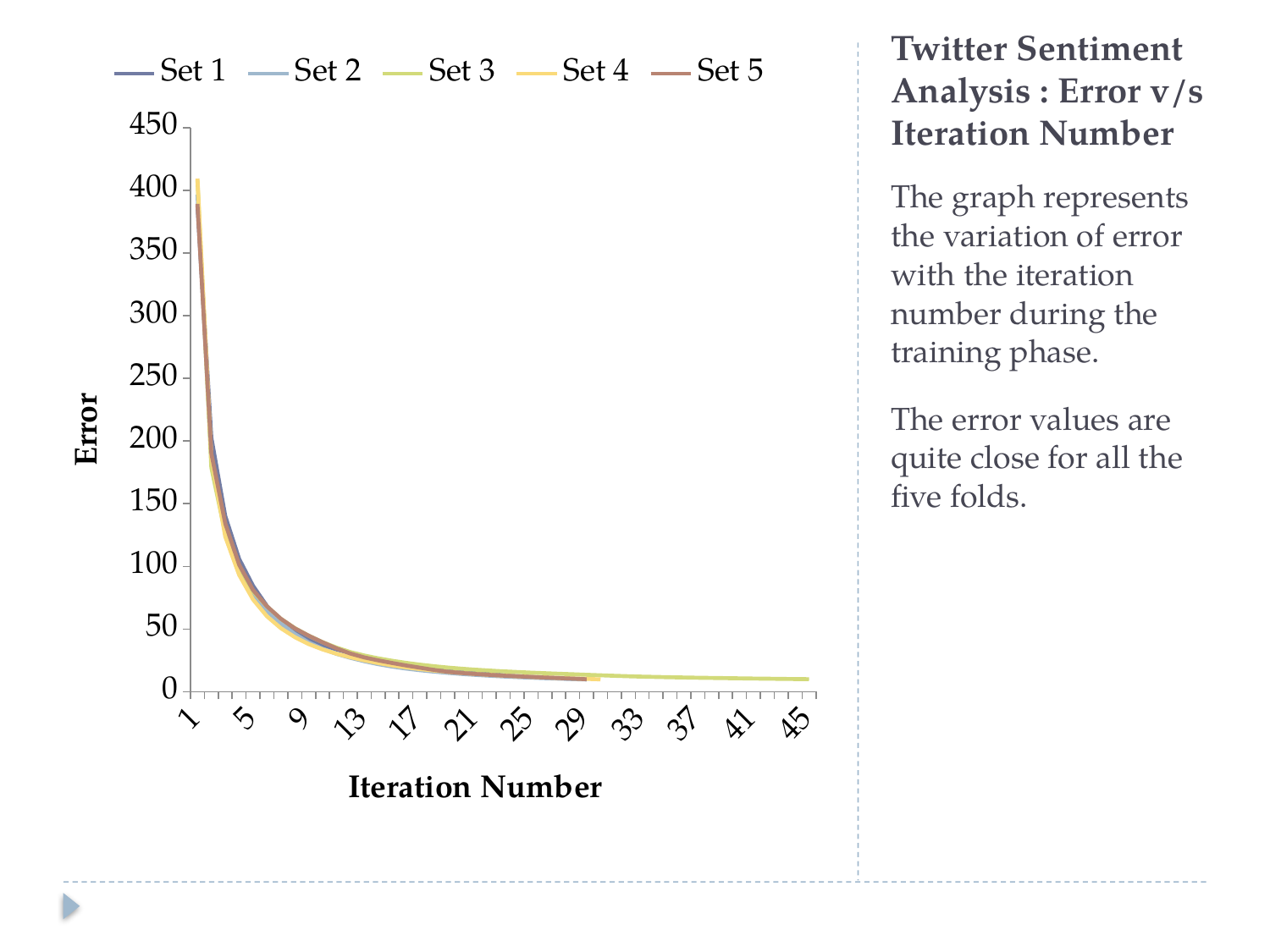

### Chart

| Category | Set 1 | Set 2 | Set 3 | Set 4 | Set 5 |
|---|---|---|---|---|---|
| 1 | 387.834917062 | 396.693043865 | 408.116240206 | 409.412892859 | 389.247728681 |
| 2 | 202.741809362 | 186.265048708 | 178.823695405 | 187.32611318 | 190.109016047 |
| 3 | 140.141429137 | 130.182910931 | 126.345976633 | 123.713323911 | 134.276453267 |
| 4 | 105.917827301 | 97.6934856835 | 97.3957966753 | 93.1993362966 | 101.295287637 |
| 5 | 84.4031534012 | 76.9631987472 | 80.0243353903 | 73.5821128951 | 81.1295207921 |
| 6 | 68.3630454824 | 64.2219621278 | 68.0522864752 | 60.1870089113 | 68.1349511538 |
| 7 | 56.4044837286 | 54.451035152 | 58.1466876172 | 50.6893214798 | 58.1709833259 |
| 8 | 47.8368454823 | 46.0494136376 | 50.7804327454 | 43.5908715312 | 50.5771673524 |
| 9 | 41.757445452 | 39.260419378 | 44.770651612 | 38.0345658764 | 44.682634059 |
| 10 | 37.2840376144 | 34.24543577 | 39.5718514023 | 33.7605650399 | 39.438149025 |
| 11 | 33.7622500139 | 30.2315049558 | 35.1661618332 | 30.3358112942 | 34.593387106 |
| 12 | 30.8428959133 | 27.060711986 | 31.6322420945 | 27.479308017 | 30.4425810797 |
| 13 | 28.3126511247 | 24.3422888321 | 28.8928039238 | 25.0201615388 | 27.3693995685 |
| 14 | 26.0258574016 | 21.9700483297 | 26.6132847083 | 22.8707003794 | 25.0041745849 |
| 15 | 23.8530414191 | 20.0633615413 | 24.6838932356 | 21.0094318832 | 22.9163398 |
| 16 | 21.8251051904 | 18.494749803 | 23.0280912831 | 19.4189406692 | 20.938349182 |
| 17 | 19.9339211727 | 17.1690042796 | 21.596142257 | 18.0564134726 | 19.1583698947 |
| 18 | 18.3471268594 | 16.0333668269 | 20.3568635205 | 16.868448282 | 17.3980827213 |
| 19 | 17.0997082037 | 15.0492002014 | 19.2891290204 | 15.8326526461 | 15.8853035337 |
| 20 | 16.0492501093 | 14.1903865478 | 18.3704386828 | 14.9368469814 | 14.9255994068 |
| 21 | 15.1385600951 | 13.4380663178 | 17.5753374861 | 14.1593925211 | 14.1316123714 |
| 22 | 14.1948408606 | 12.7766750579 | 16.880222104 | 13.4788023007 | 13.4421577015 |
| 23 | 13.1938871628 | 12.1922932612 | 16.2656603824 | 12.8769595295 | 12.8321109892 |
| 24 | 12.4247161006 | 11.6726821408 | 15.716024973 | 12.3387960682 | 12.2844096967 |
| 25 | 11.8420959132 | 11.2076093701 | 15.218294458 | 11.8516907416 | 11.7837849063 |
| 26 | 11.3415537816 | 10.7887828992 | 14.7607398689 | 11.4048854484 | 11.3148514081 |
| 27 | 10.8807815224 | 10.4095213653 | 14.3315409321 | 10.9889970976 | 10.8609688289 |
| 28 | 10.4356394494 | 10.0643968008 | 13.9174645828 | 10.5957895883 | 10.4069838347 |
| 29 | 9.98424361736 | 9.74894341184 | 13.5043068616 | 10.2184748705 | 9.95449866405 |
| 30 | None | None | 13.0854624604 | 9.85278782086 | None |
| 31 | None | None | 12.6817198352 | None | None |
| 32 | None | None | 12.3314442772 | None | None |
| 33 | None | None | 12.0391768919 | None | None |
| 34 | None | None | 11.7855380359 | None | None |
| 35 | None | None | 11.5575470413 | None | None |
| 36 | None | None | 11.3490165837 | None | None |
| 37 | None | None | 11.156496972 | None | None |
| 38 | None | None | 10.977676621 | None | None |
| 39 | None | None | 10.8108228227 | None | None |
| 40 | None | None | 10.6545508869 | None | None |
| 41 | None | None | 10.5077091457 | None | None |
| 42 | None | None | 10.3693116741 | None | None |
| 43 | None | None | 10.2384931059 | None | None |
| 44 | None | None | 10.1144739326 | None | None |
| 45 | None | None | 9.99652949049 | None | None |
# Twitter Sentiment Analysis : Error v/s Iteration Number
The graph represents the variation of error with the iteration number during the training phase.
The error values are quite close for all the five folds.